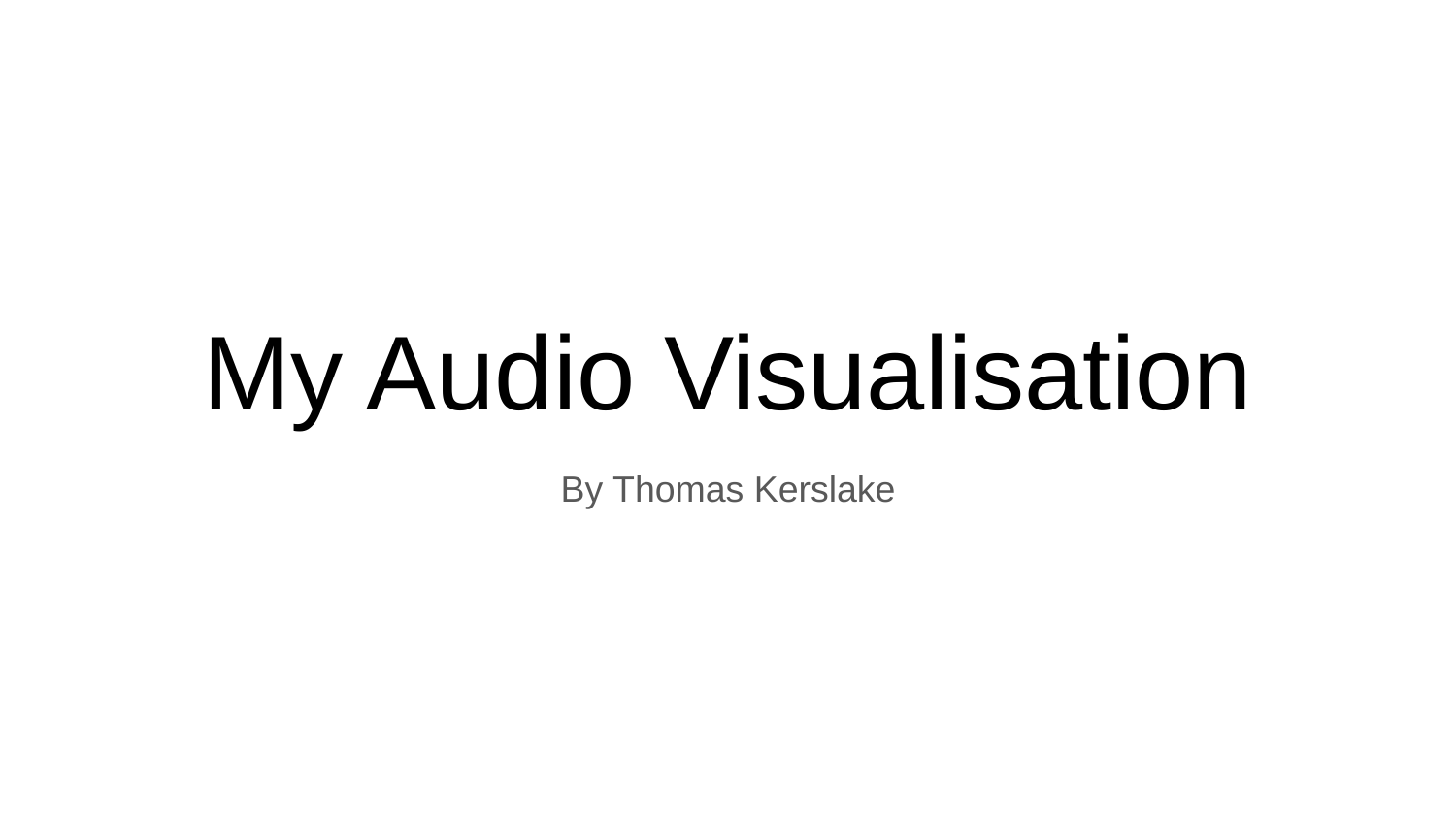

# My Audio Visualisation
By Thomas Kerslake